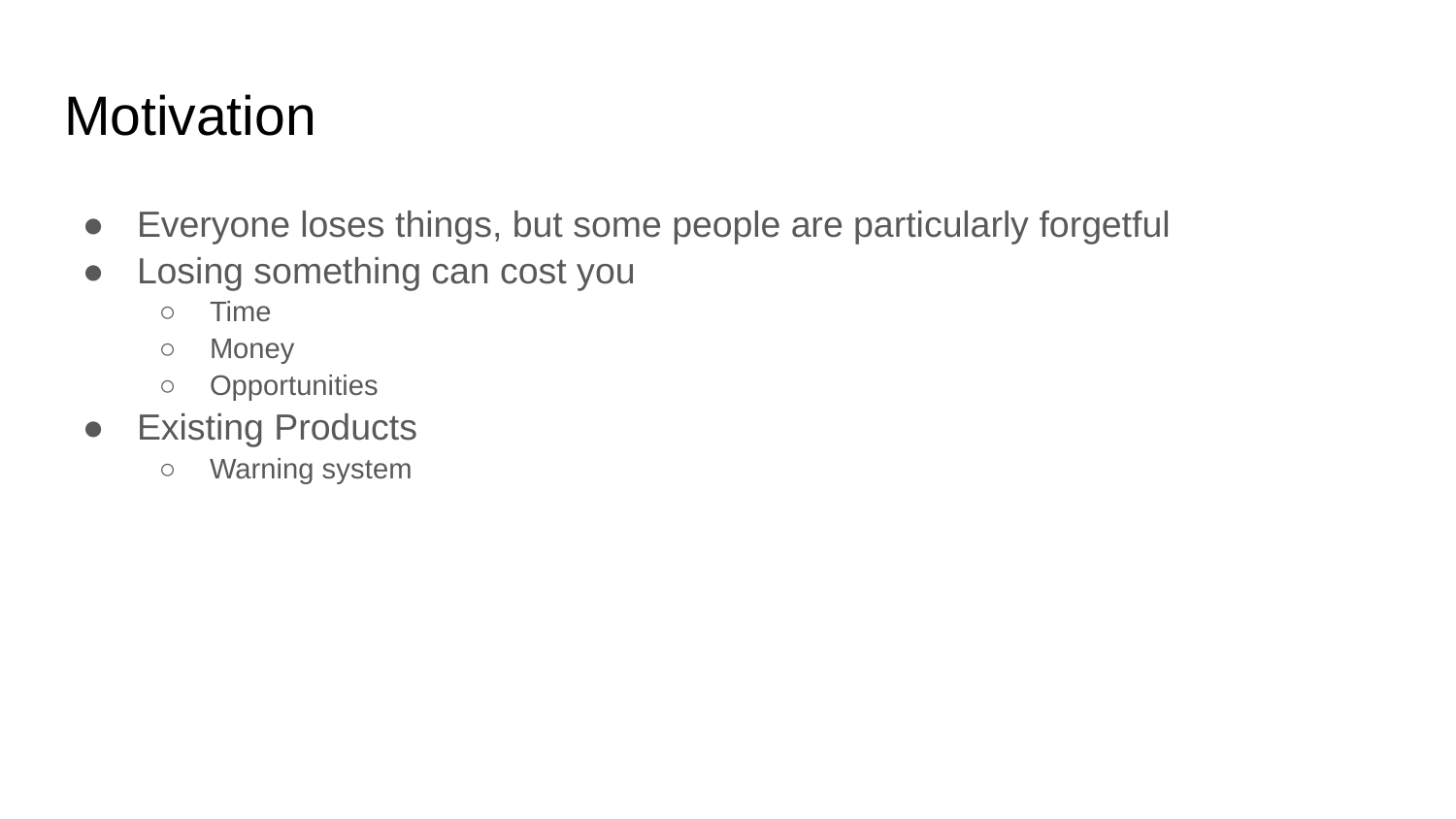

# Motivation
Everyone loses things, but some people are particularly forgetful
Losing something can cost you
Time
Money
Opportunities
Existing Products
Warning system